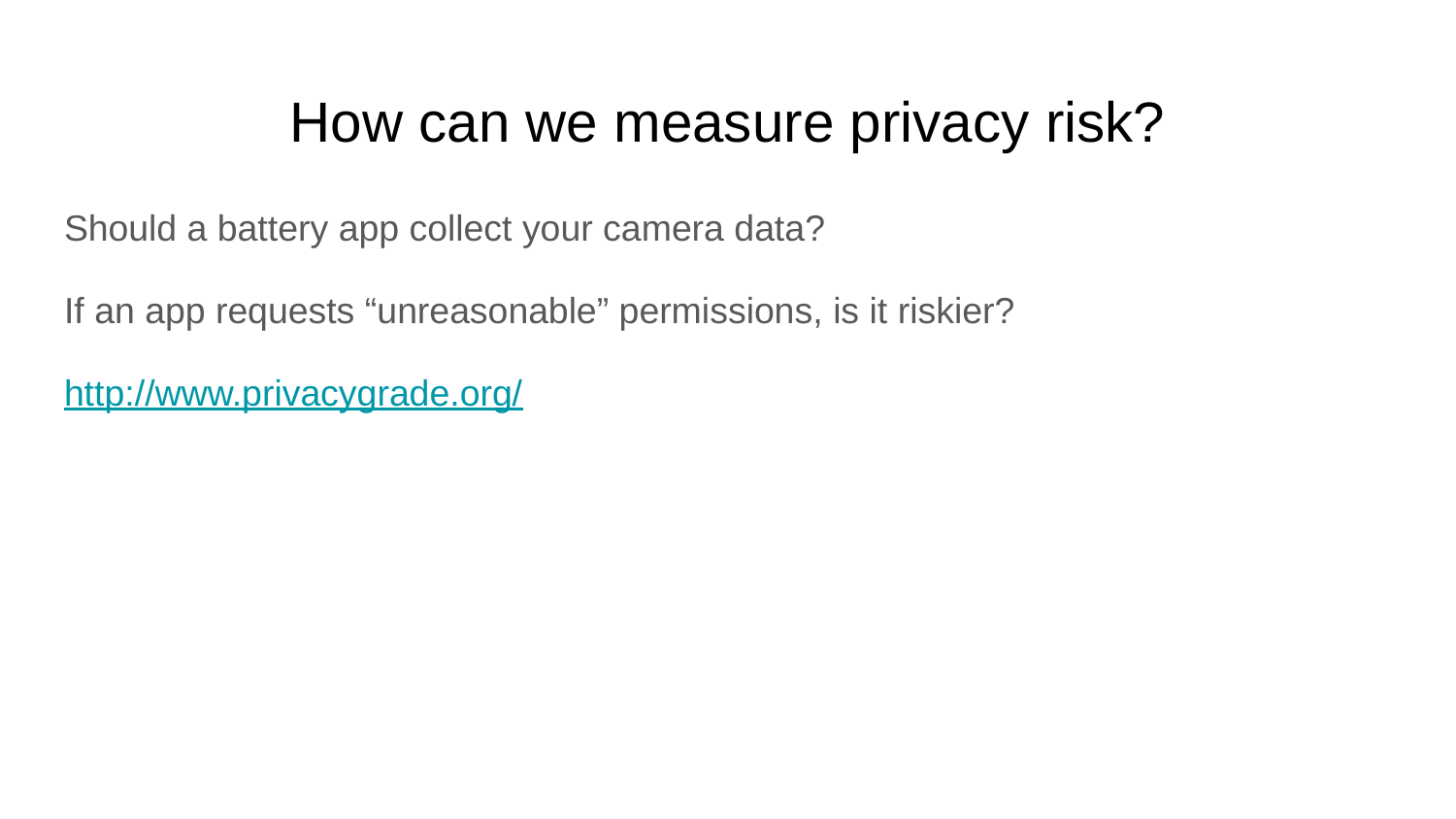

# How can we measure privacy risk?
Should a battery app collect your camera data?
If an app requests “unreasonable” permissions, is it riskier?
http://www.privacygrade.org/